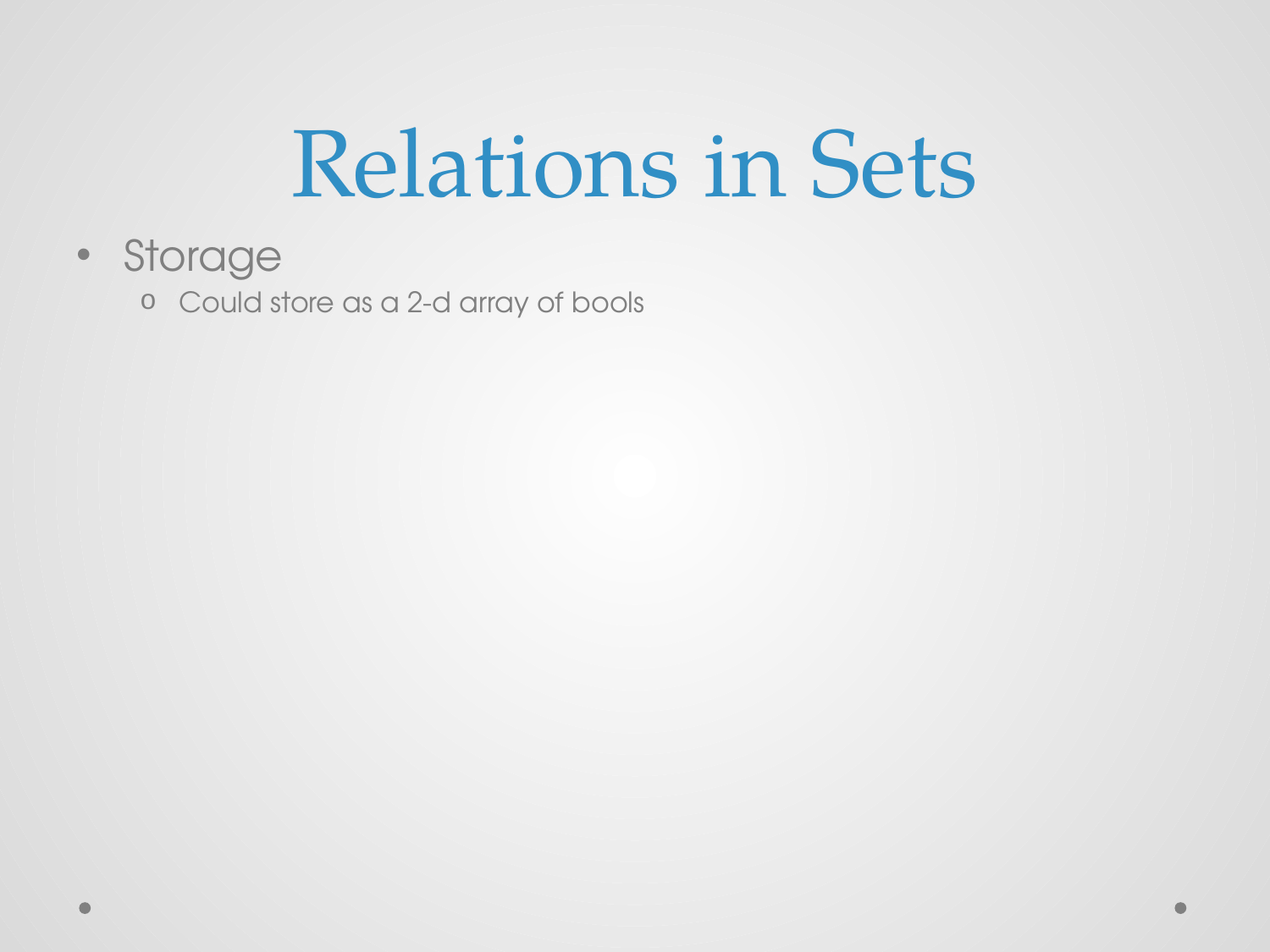

# Relations in Sets
Storage
Could store as a 2-d array of bools